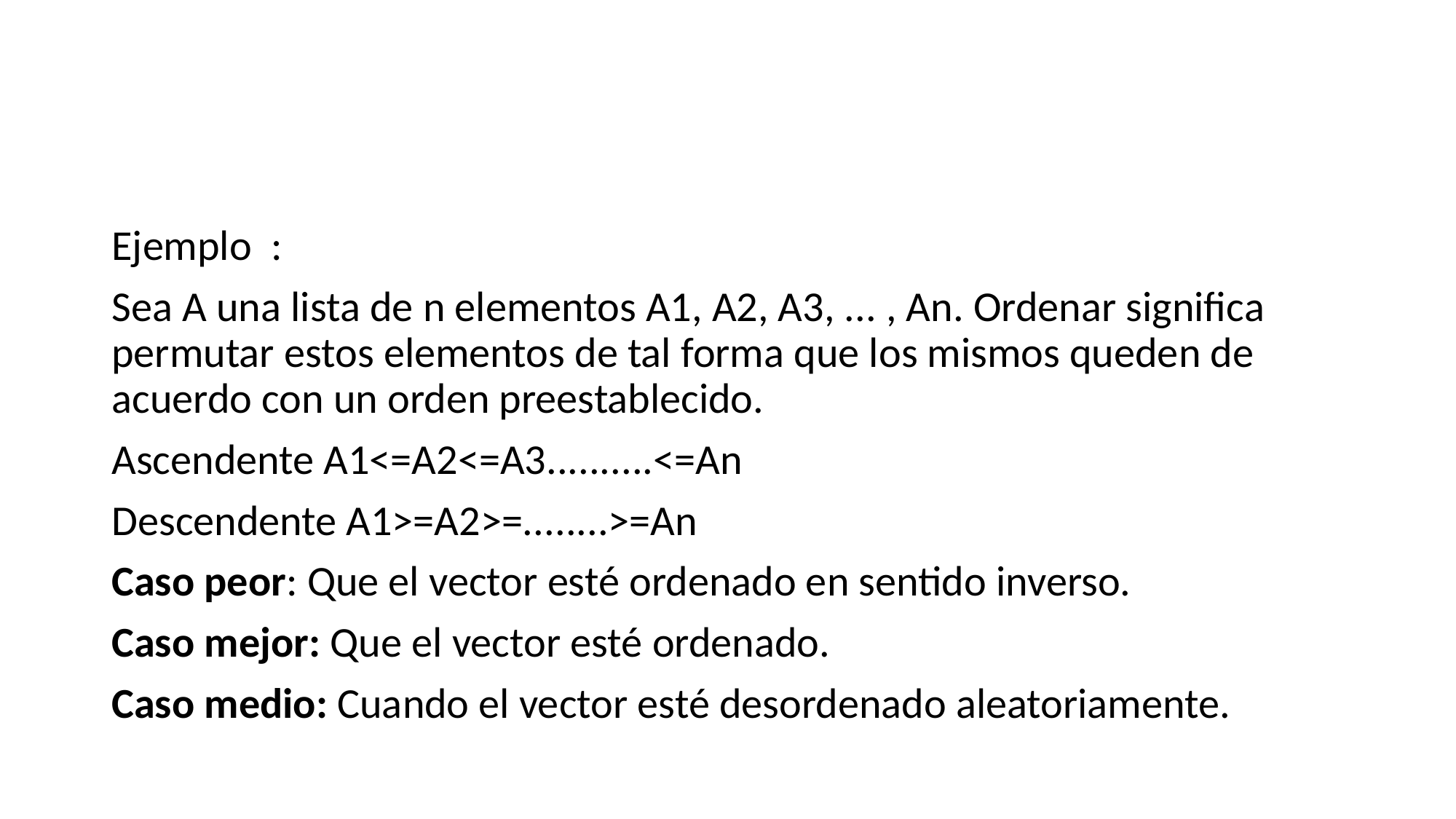

#
Ejemplo  :
Sea A una lista de n elementos A1, A2, A3, ... , An. Ordenar significa permutar estos elementos de tal forma que los mismos queden de acuerdo con un orden preestablecido.
Ascendente A1<=A2<=A3..........<=An
Descendente A1>=A2>=........>=An
Caso peor: Que el vector esté ordenado en sentido inverso.
Caso mejor: Que el vector esté ordenado.
Caso medio: Cuando el vector esté desordenado aleatoriamente.